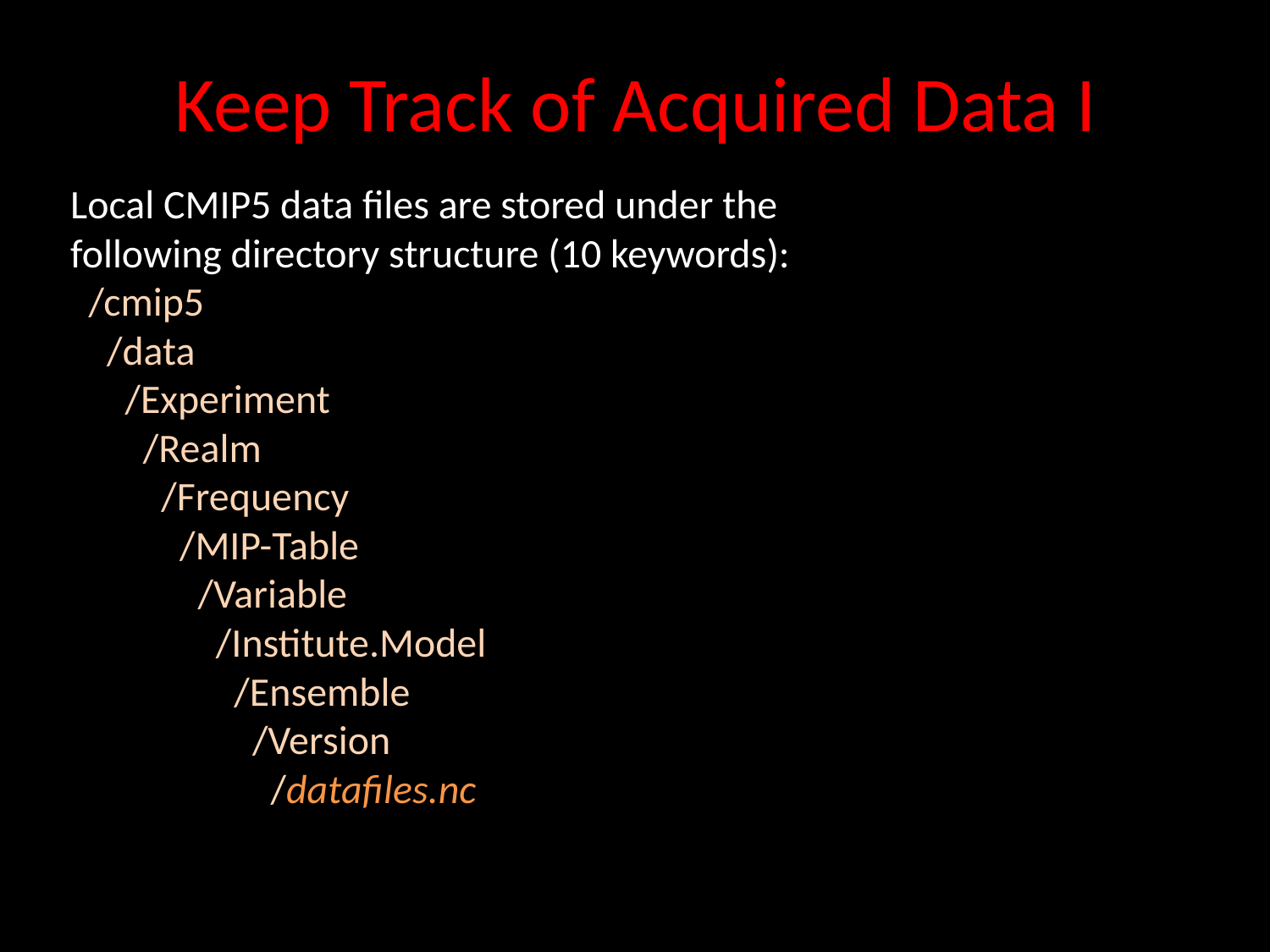

# Keep Track of Acquired Data I
Local CMIP5 data files are stored under the
following directory structure (10 keywords):
  /cmip5
    /data
      /Experiment
        /Realm
          /Frequency
            /MIP-Table
              /Variable
                /Institute.Model
                  /Ensemble
                    /Version
                      /datafiles.nc